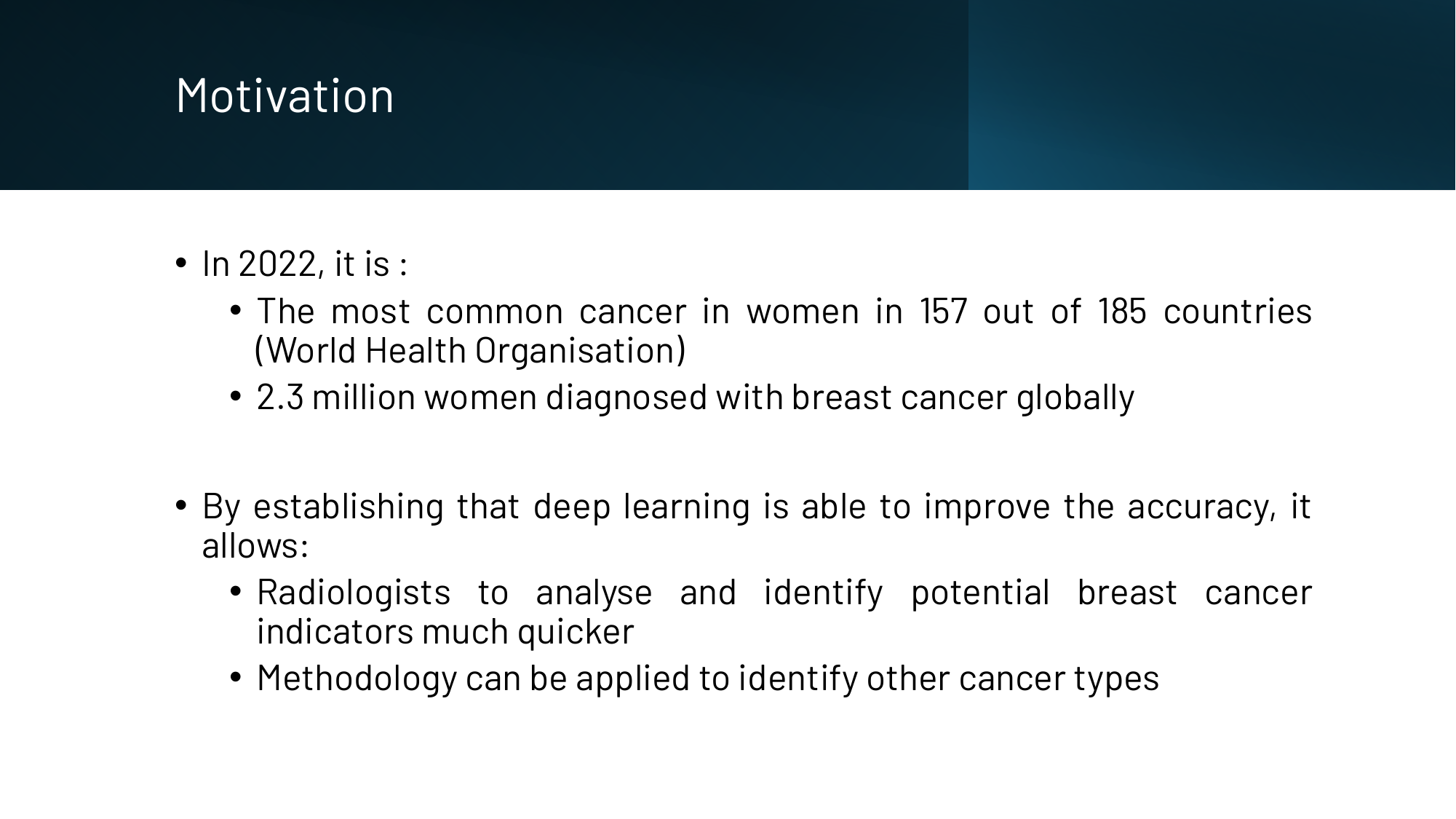

# Motivation
In 2022, it is :
The most common cancer in women in 157 out of 185 countries (World Health Organisation)
2.3 million women diagnosed with breast cancer globally

By establishing that deep learning is able to improve the accuracy, it allows:
Radiologists to analyse and identify potential breast cancer indicators much quicker
Methodology can be applied to identify other cancer types